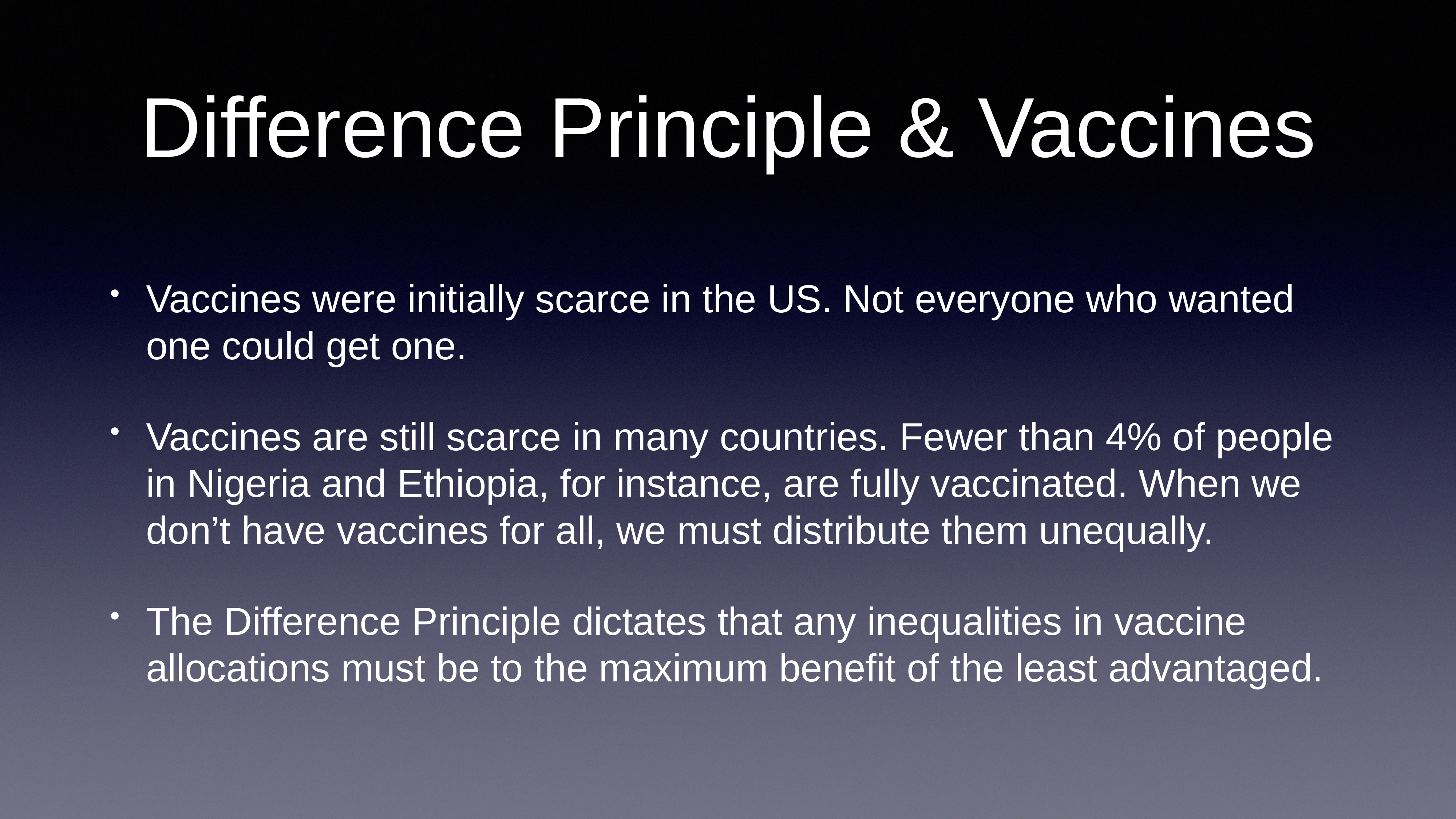

# Difference Principle & Vaccines
Vaccines were initially scarce in the US. Not everyone who wanted one could get one.
Vaccines are still scarce in many countries. Fewer than 4% of people in Nigeria and Ethiopia, for instance, are fully vaccinated. When we don’t have vaccines for all, we must distribute them unequally.
The Difference Principle dictates that any inequalities in vaccine allocations must be to the maximum benefit of the least advantaged.